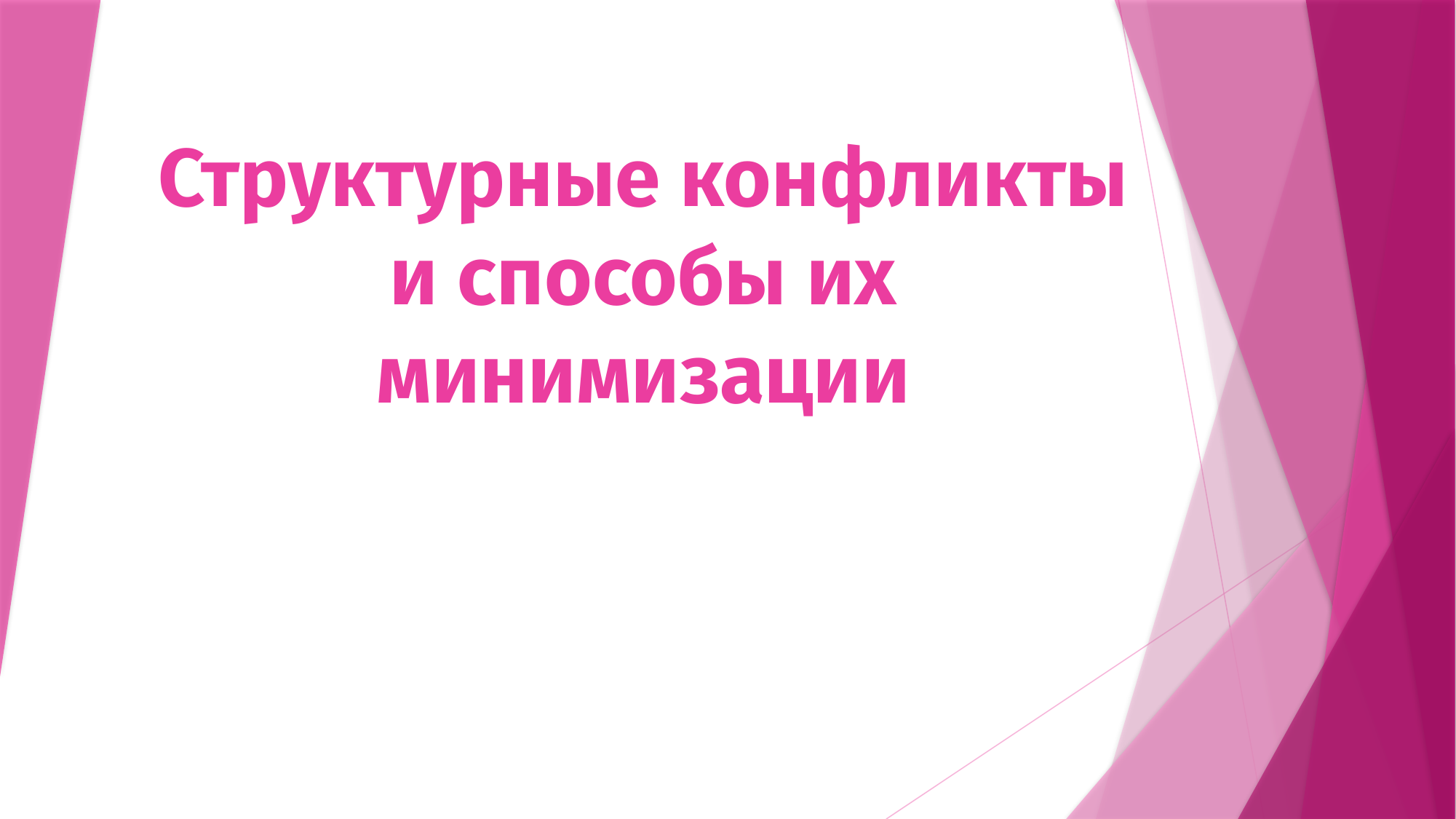

# Структурные конфликты и способы их минимизации